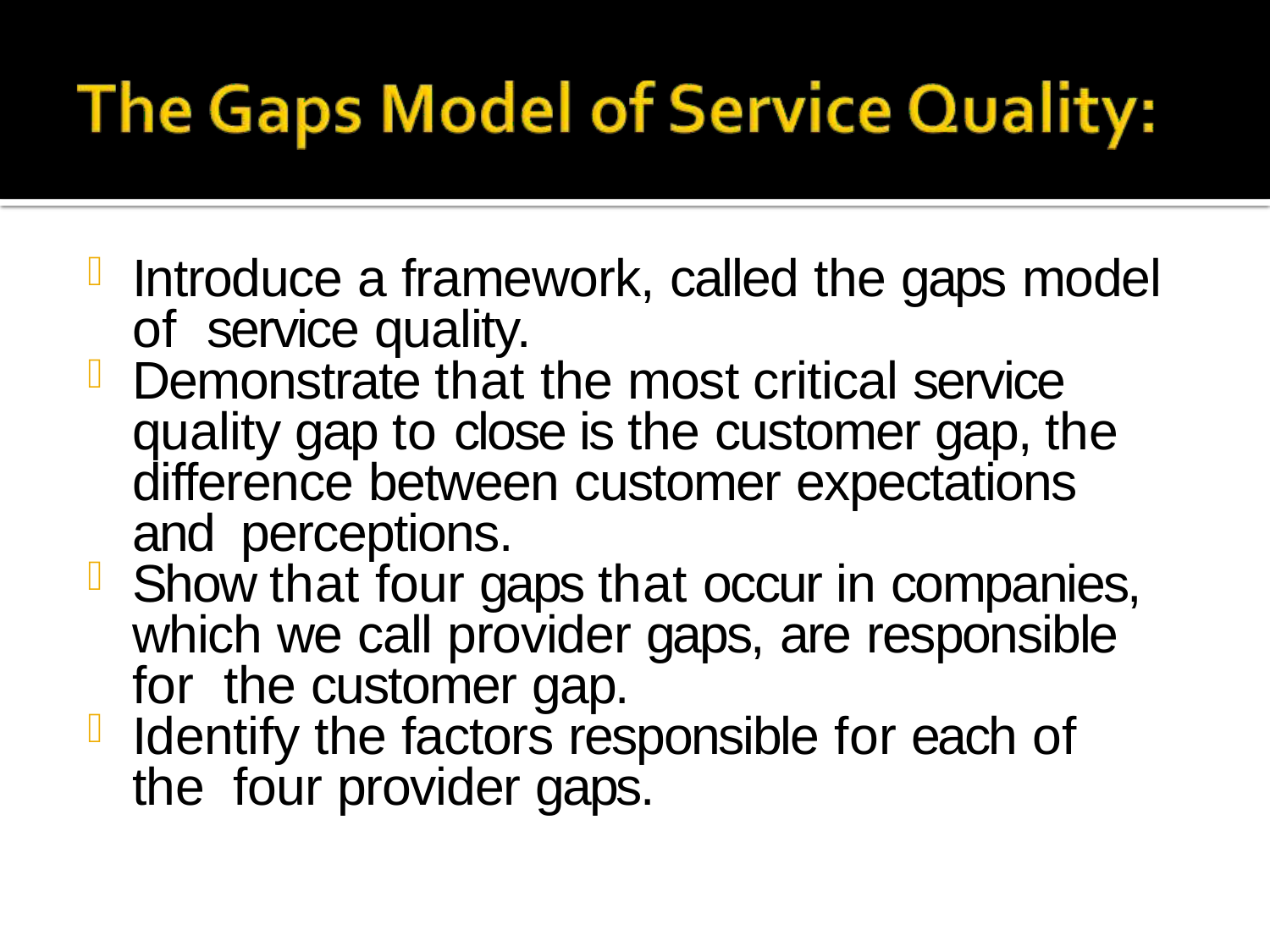

Introduce a framework, called the gaps model of  service quality.
Demonstrate that the most critical service  quality gap to close is the customer gap, the  difference between customer expectations and  perceptions.
Show that four gaps that occur in companies,  which we call provider gaps, are responsible for  the customer gap.
Identify the factors responsible for each of the  four provider gaps.